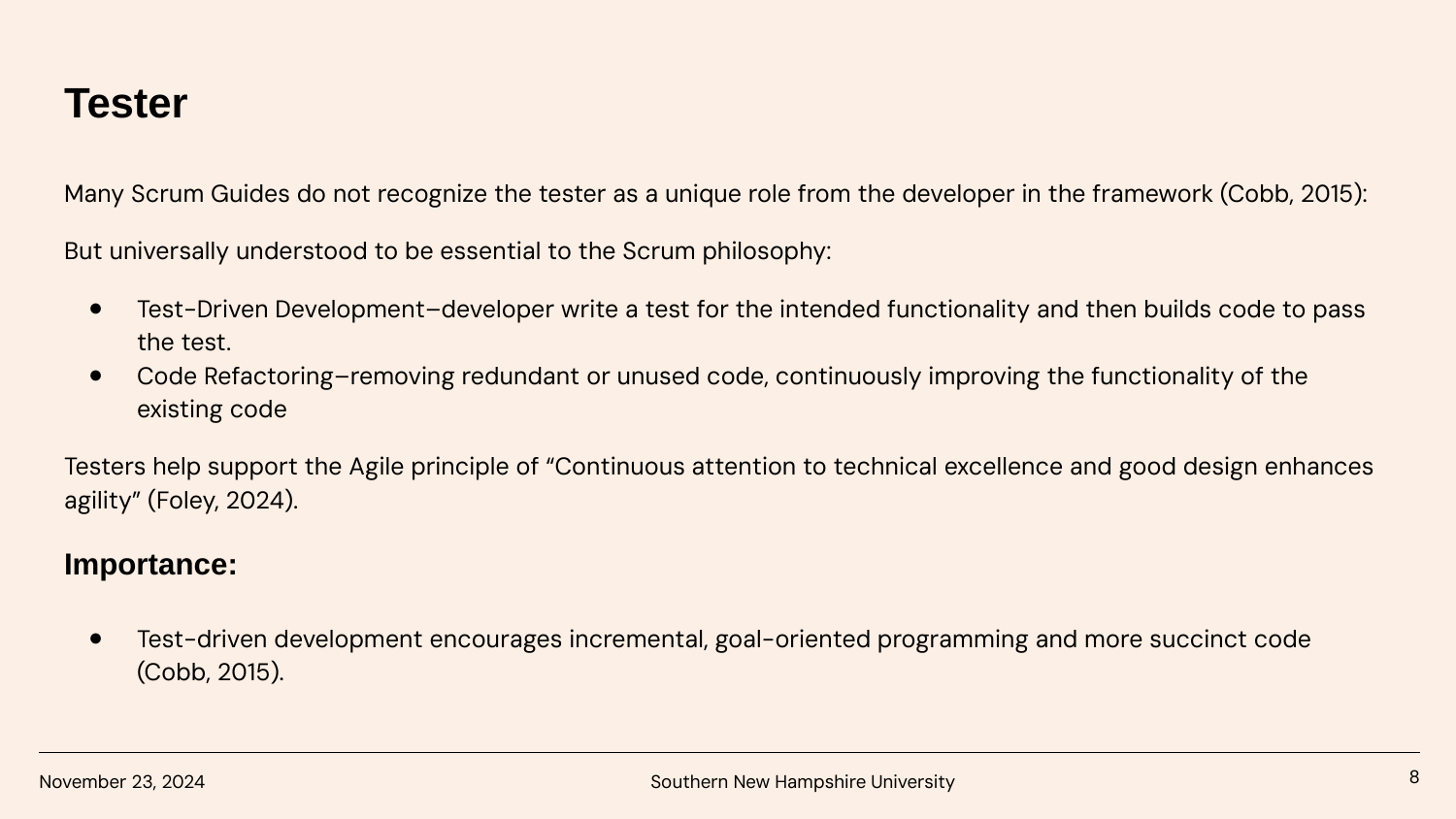

Tester
Many Scrum Guides do not recognize the tester as a unique role from the developer in the framework (Cobb, 2015):
But universally understood to be essential to the Scrum philosophy:
Test-Driven Development–developer write a test for the intended functionality and then builds code to pass the test.
Code Refactoring–removing redundant or unused code, continuously improving the functionality of the existing code
Testers help support the Agile principle of “Continuous attention to technical excellence and good design enhances agility” (Foley, 2024).
Importance:
Test-driven development encourages incremental, goal-oriented programming and more succinct code (Cobb, 2015).
November 23, 2024
Southern New Hampshire University
8